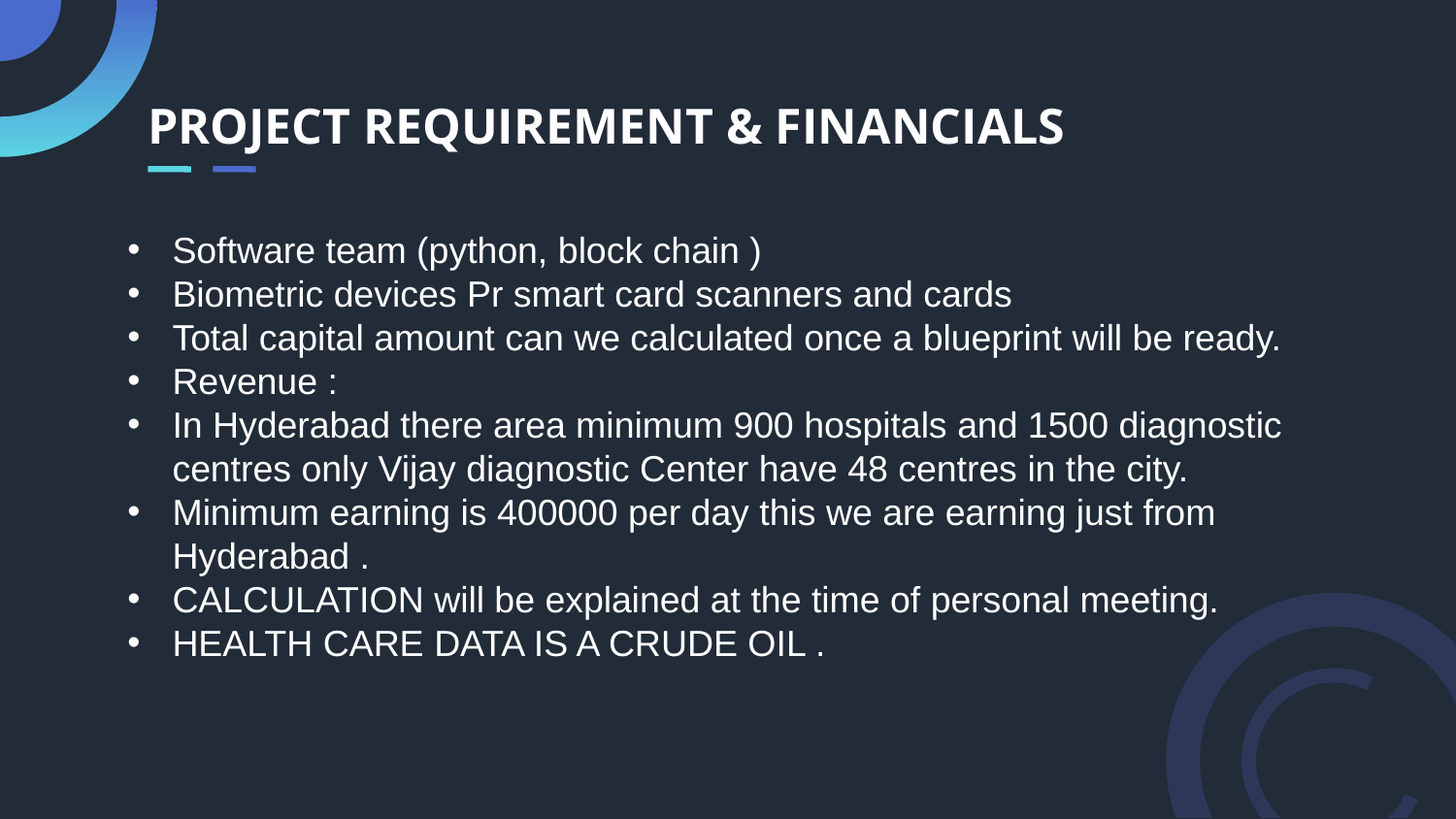

PROJECT REQUIREMENT & FINANCIALS

Software team (python, block chain )
Biometric devices Pr smart card scanners and cards
Total capital amount can we calculated once a blueprint will be ready.
Revenue :
In Hyderabad there area minimum 900 hospitals and 1500 diagnostic centres only Vijay diagnostic Center have 48 centres in the city.
Minimum earning is 400000 per day this we are earning just from Hyderabad .
CALCULATION will be explained at the time of personal meeting.
HEALTH CARE DATA IS A CRUDE OIL .